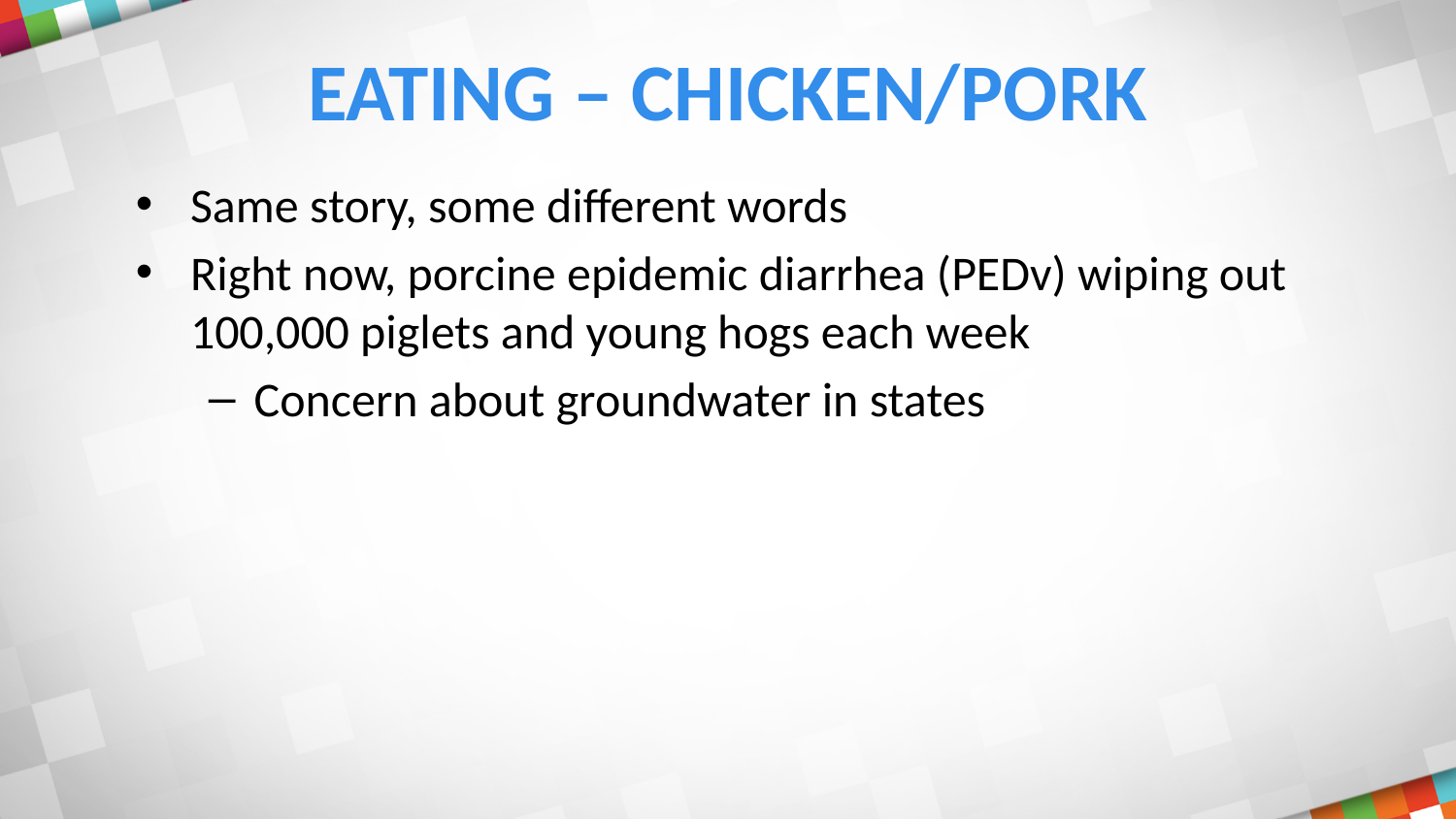

# Eating – chicken/pork
Same story, some different words
Right now, porcine epidemic diarrhea (PEDv) wiping out 100,000 piglets and young hogs each week
Concern about groundwater in states